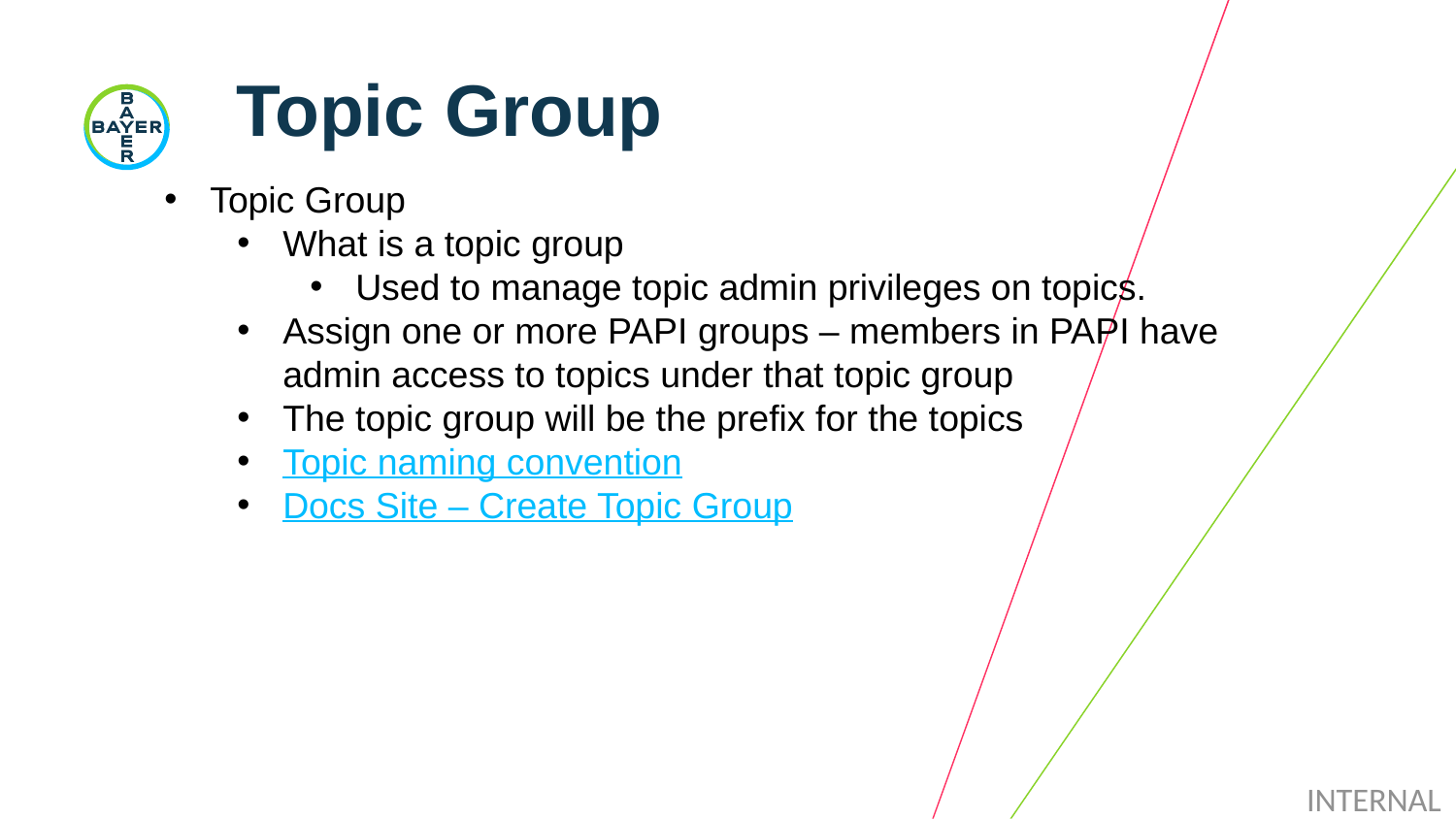

# Topic Group
Topic Group
What is a topic group
Used to manage topic admin privileges on topics.
Assign one or more PAPI groups – members in PAPI have admin access to topics under that topic group
The topic group will be the prefix for the topics
Topic naming convention
Docs Site – Create Topic Group